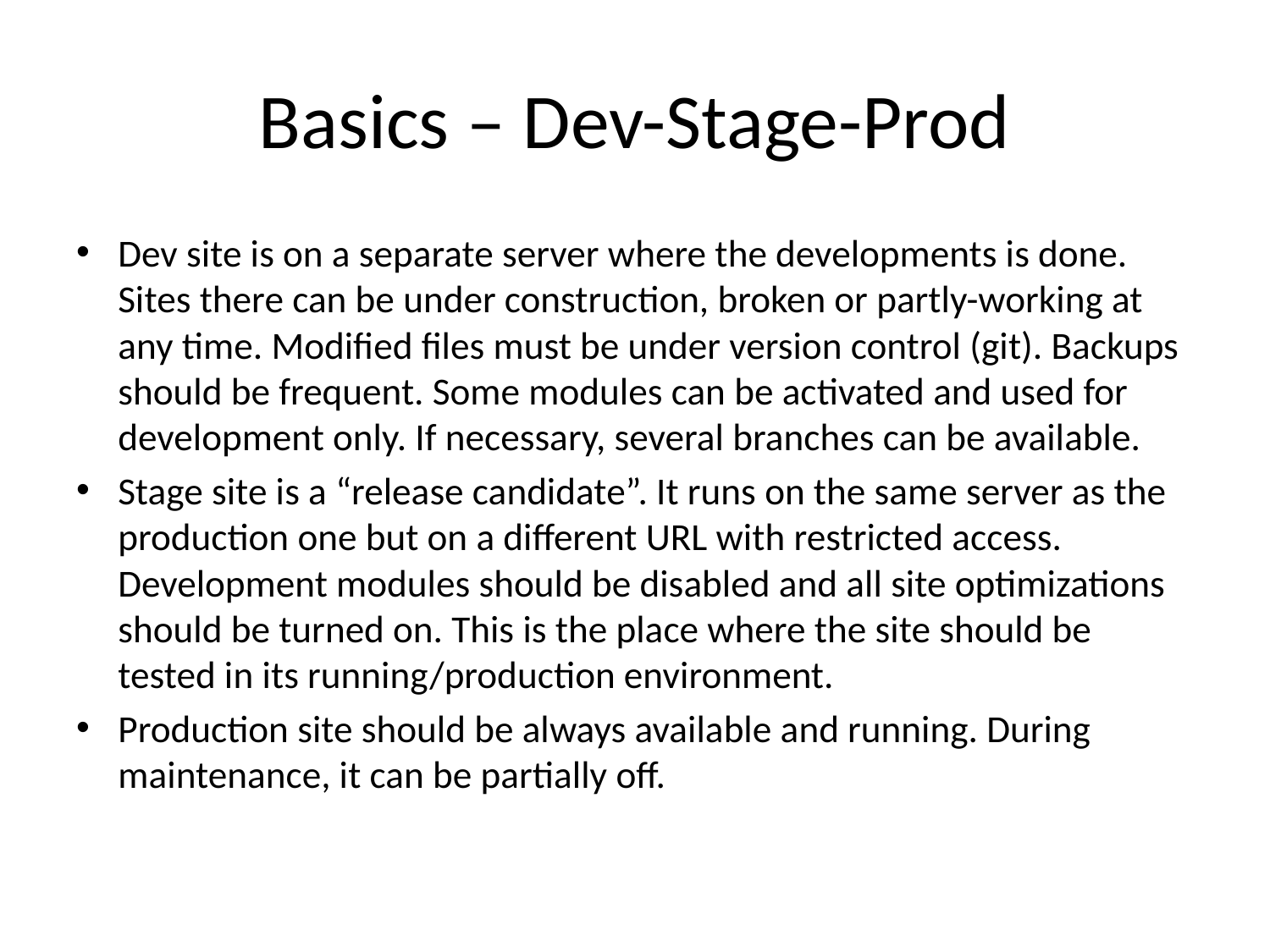

# Basics – Dev-Stage-Prod
Dev site is on a separate server where the developments is done. Sites there can be under construction, broken or partly-working at any time. Modified files must be under version control (git). Backups should be frequent. Some modules can be activated and used for development only. If necessary, several branches can be available.
Stage site is a “release candidate”. It runs on the same server as the production one but on a different URL with restricted access. Development modules should be disabled and all site optimizations should be turned on. This is the place where the site should be tested in its running/production environment.
Production site should be always available and running. During maintenance, it can be partially off.